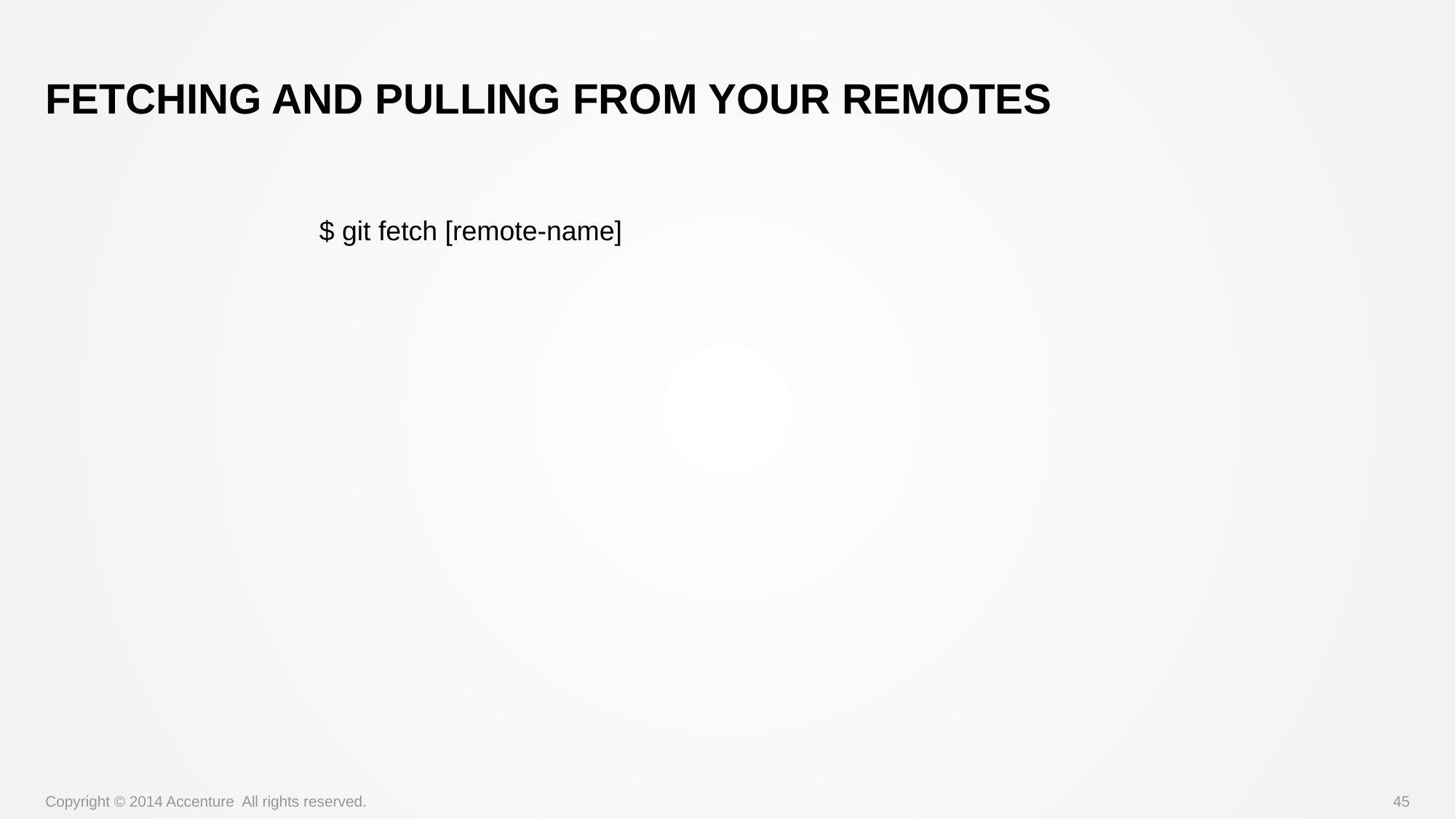

# Fetching and Pulling from Your Remotes
$ git fetch [remote-name]

Copyright © 2014 Accenture  All rights reserved.
45